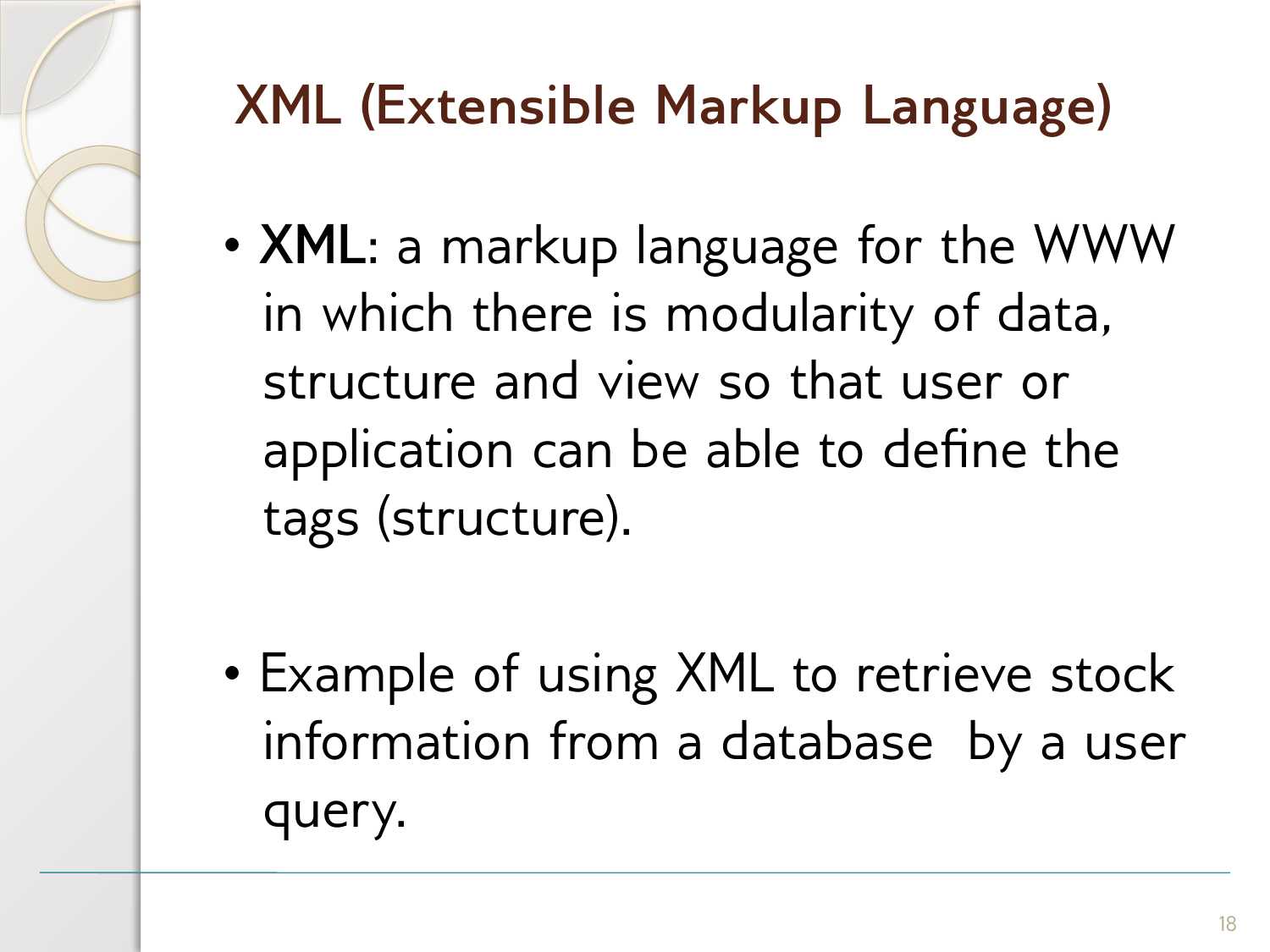

# XML (Extensible Markup Language)
• XML: a markup language for the WWW in which there is modularity of data, structure and view so that user or application can be able to define the tags (structure).

• Example of using XML to retrieve stock information from a database  by a user query.

18